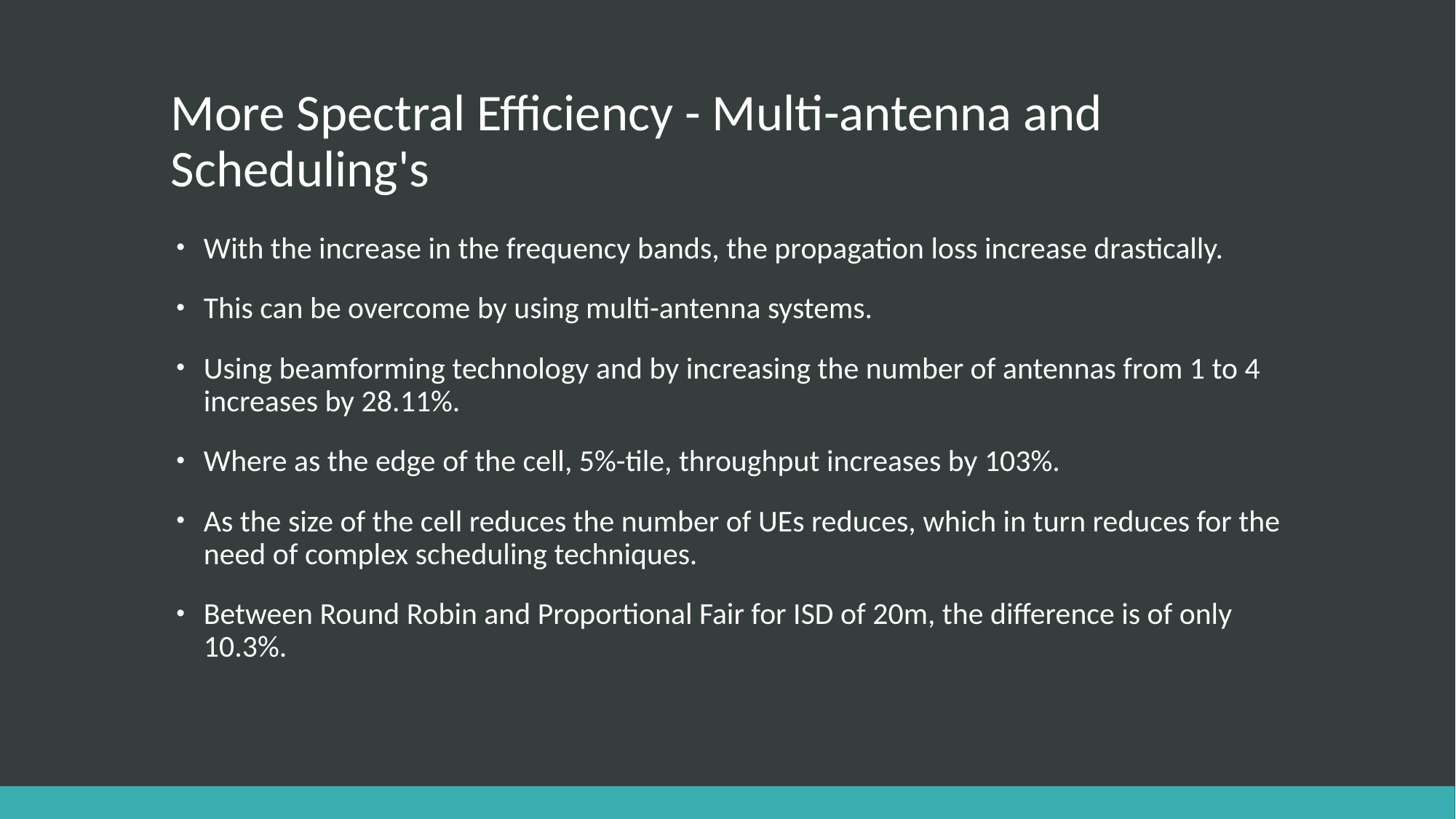

# More Spectral Efficiency - Multi-antenna and Scheduling's
With the increase in the frequency bands, the propagation loss increase drastically.
This can be overcome by using multi-antenna systems.
Using beamforming technology and by increasing the number of antennas from 1 to 4 increases by 28.11%.
Where as the edge of the cell, 5%-tile, throughput increases by 103%.
As the size of the cell reduces the number of UEs reduces, which in turn reduces for the need of complex scheduling techniques.
Between Round Robin and Proportional Fair for ISD of 20m, the difference is of only 10.3%.